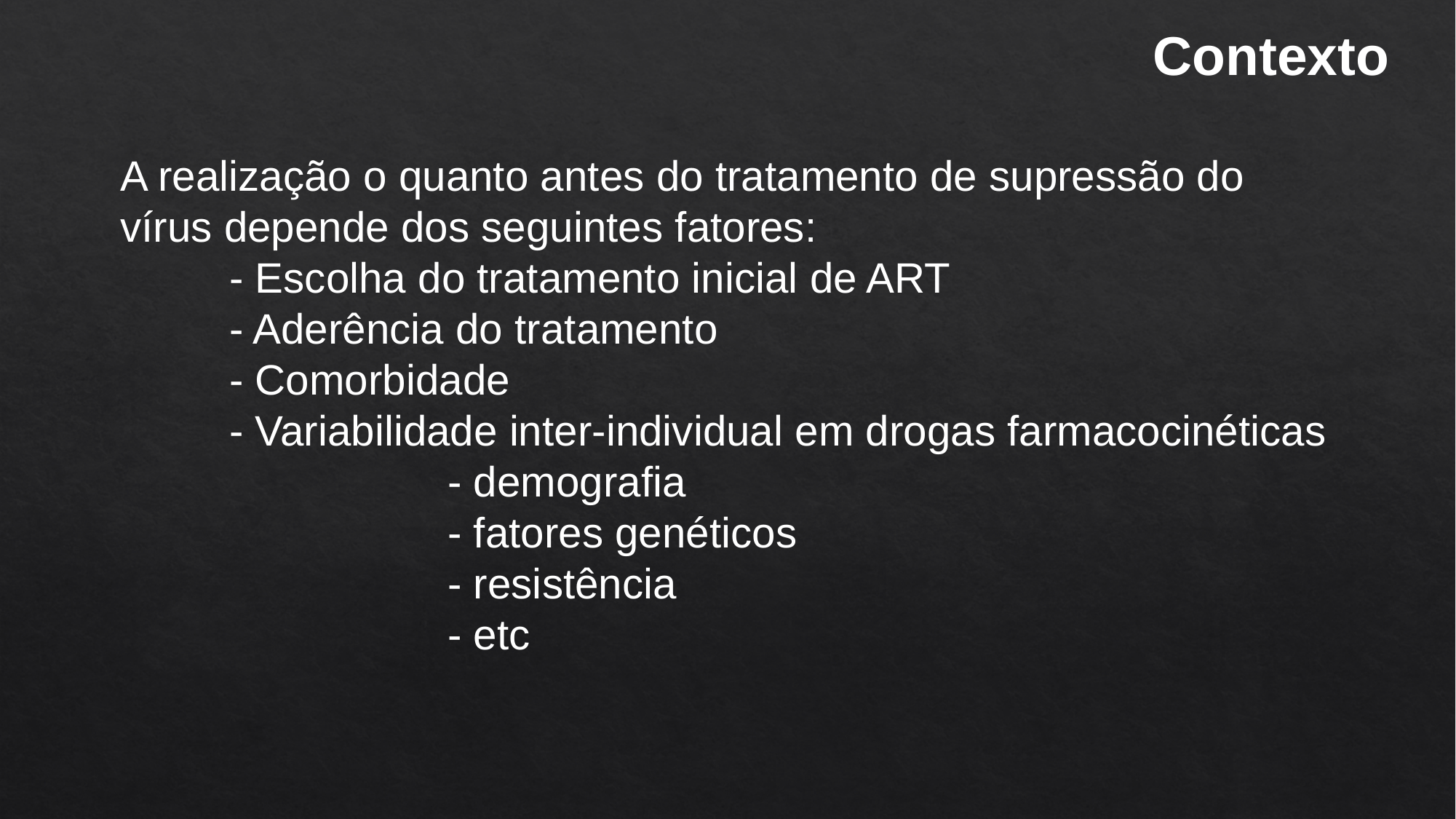

Contexto

A realização o quanto antes do tratamento de supressão do vírus depende dos seguintes fatores:
	- Escolha do tratamento inicial de ART
	- Aderência do tratamento
	- Comorbidade
	- Variabilidade inter-individual em drogas farmacocinéticas
			- demografia
			- fatores genéticos
			- resistência
			- etc